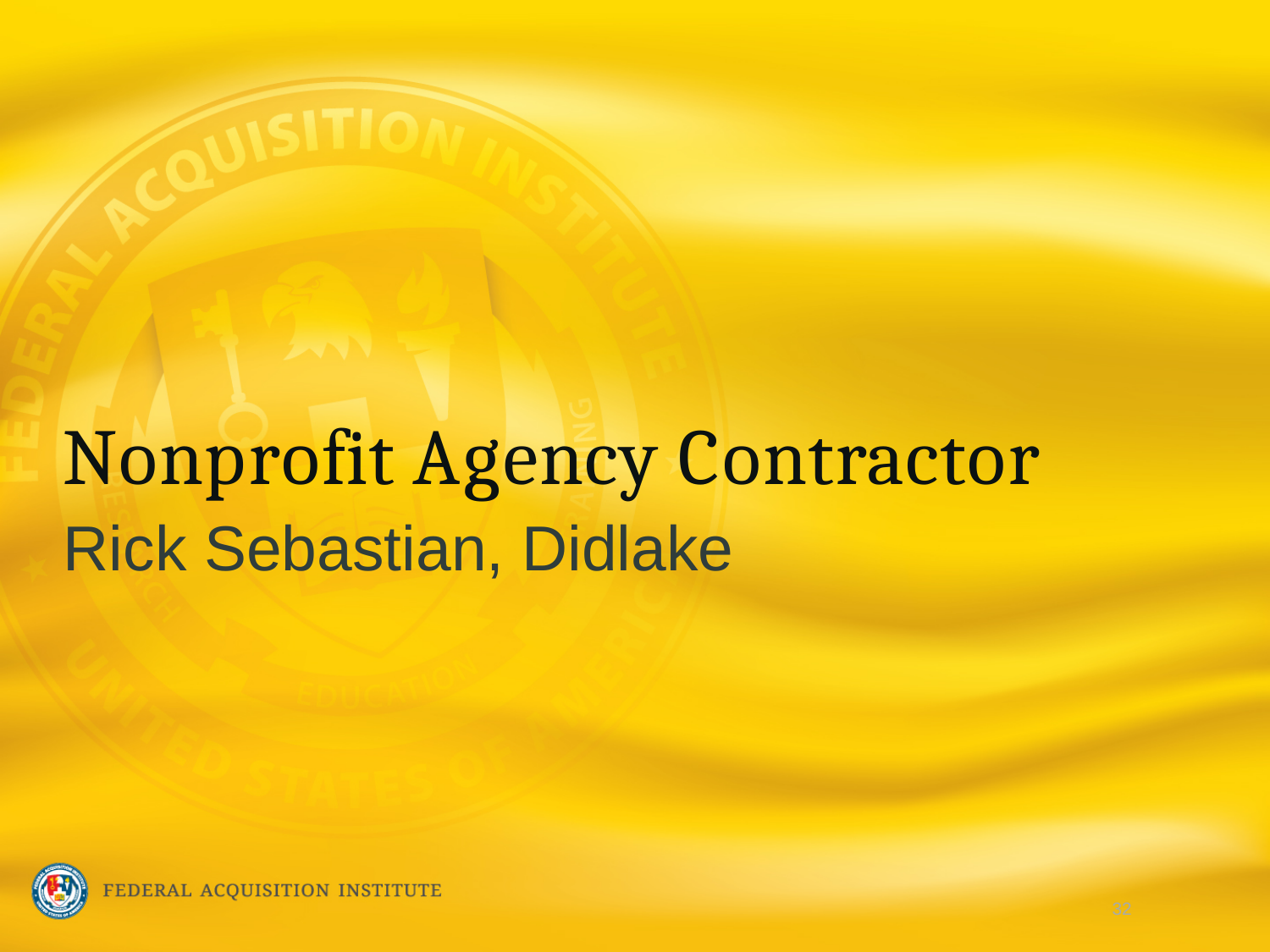

# Nonprofit Agency Contractor
Rick Sebastian, Didlake
32